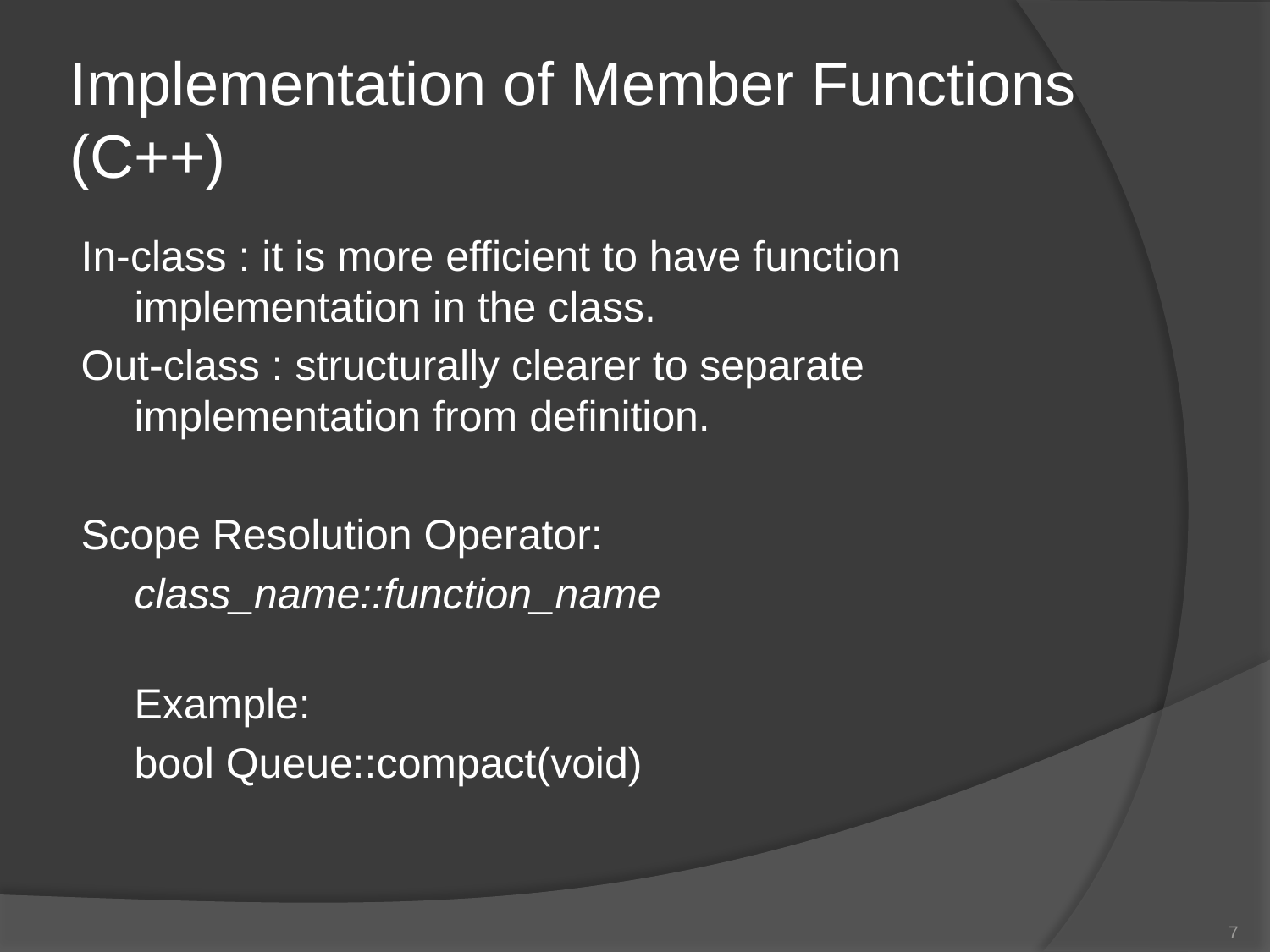

# Implementation of Member Functions (C++)
In-class : it is more efficient to have function implementation in the class.
Out-class : structurally clearer to separate implementation from definition.

Scope Resolution Operator:
	class_name::function_name
Example:
	bool Queue::compact(void)
7